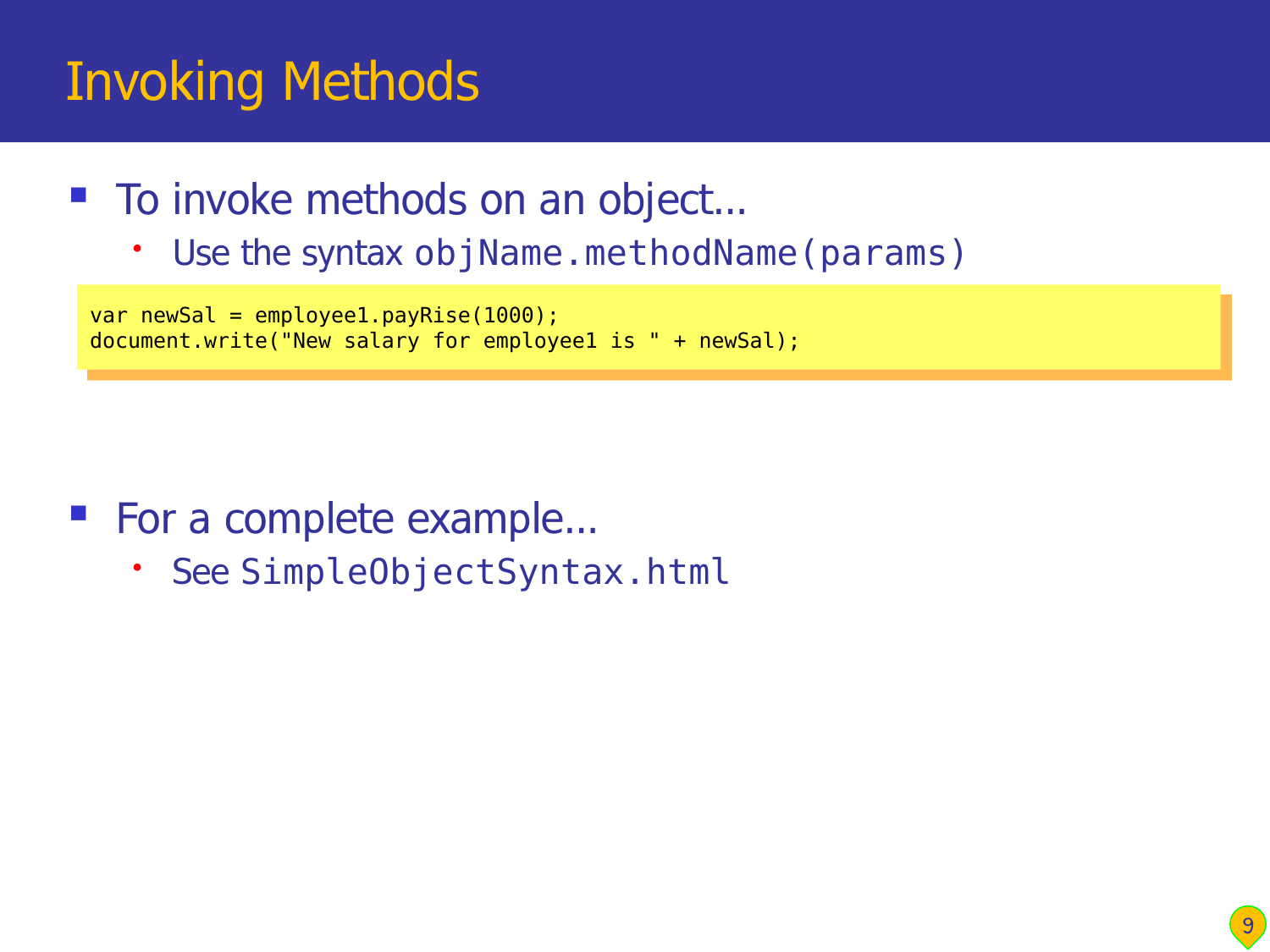

# Invoking Methods
To invoke methods on an object…
Use the syntax objName.methodName(params)

For a complete example…
See SimpleObjectSyntax.html

var newSal = employee1.payRise(1000);
document.write("New salary for employee1 is " + newSal);
9